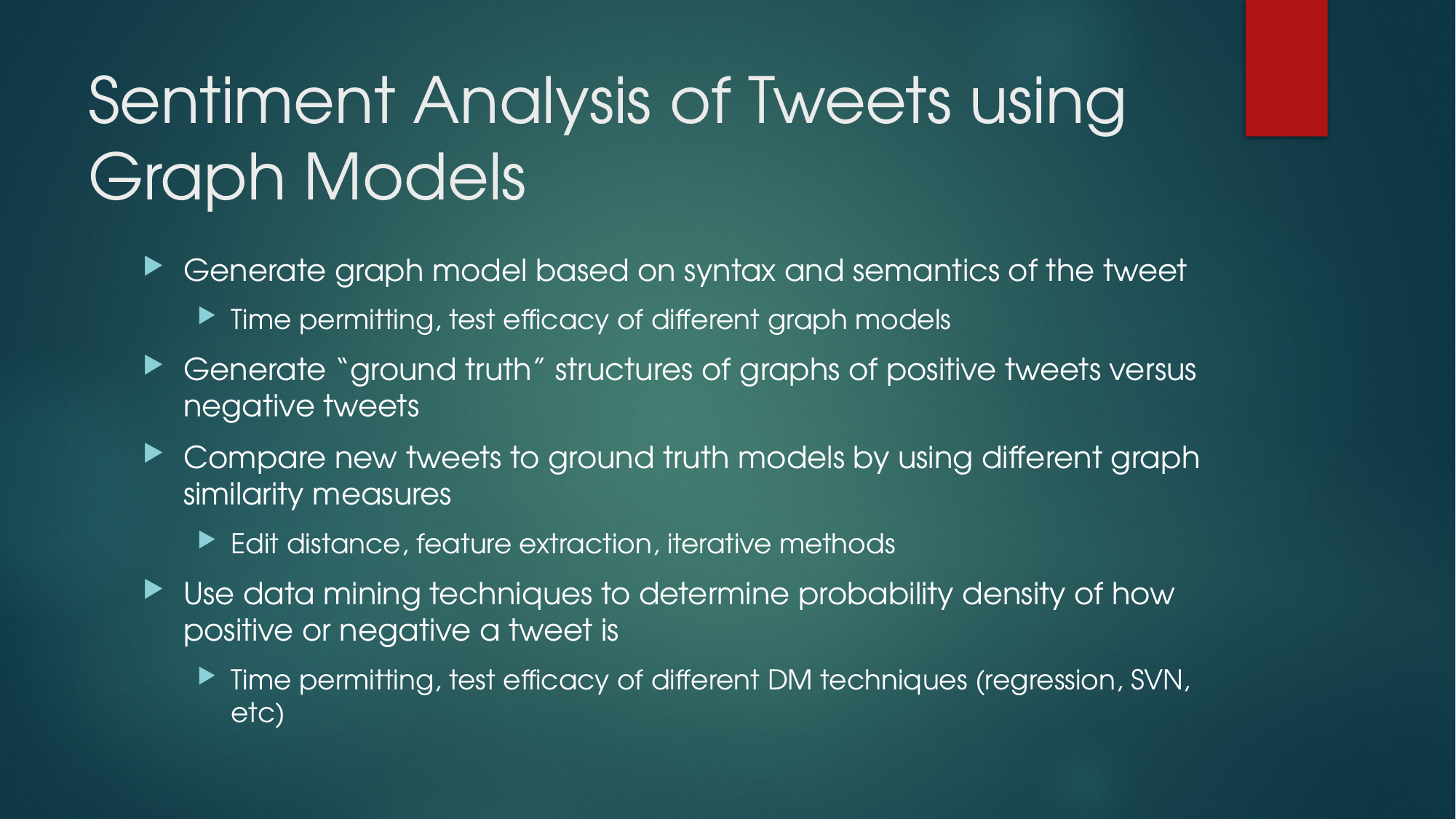

# Sentiment Analysis of Tweets using Graph Models
Generate graph model based on syntax and semantics of the tweet
Time permitting, test efficacy of different graph models
Generate “ground truth” structures of graphs of positive tweets versus negative tweets
Compare new tweets to ground truth models by using different graph similarity measures
Edit distance, feature extraction, iterative methods
Use data mining techniques to determine probability density of how positive or negative a tweet is
Time permitting, test efficacy of different DM techniques (regression, SVN, etc)